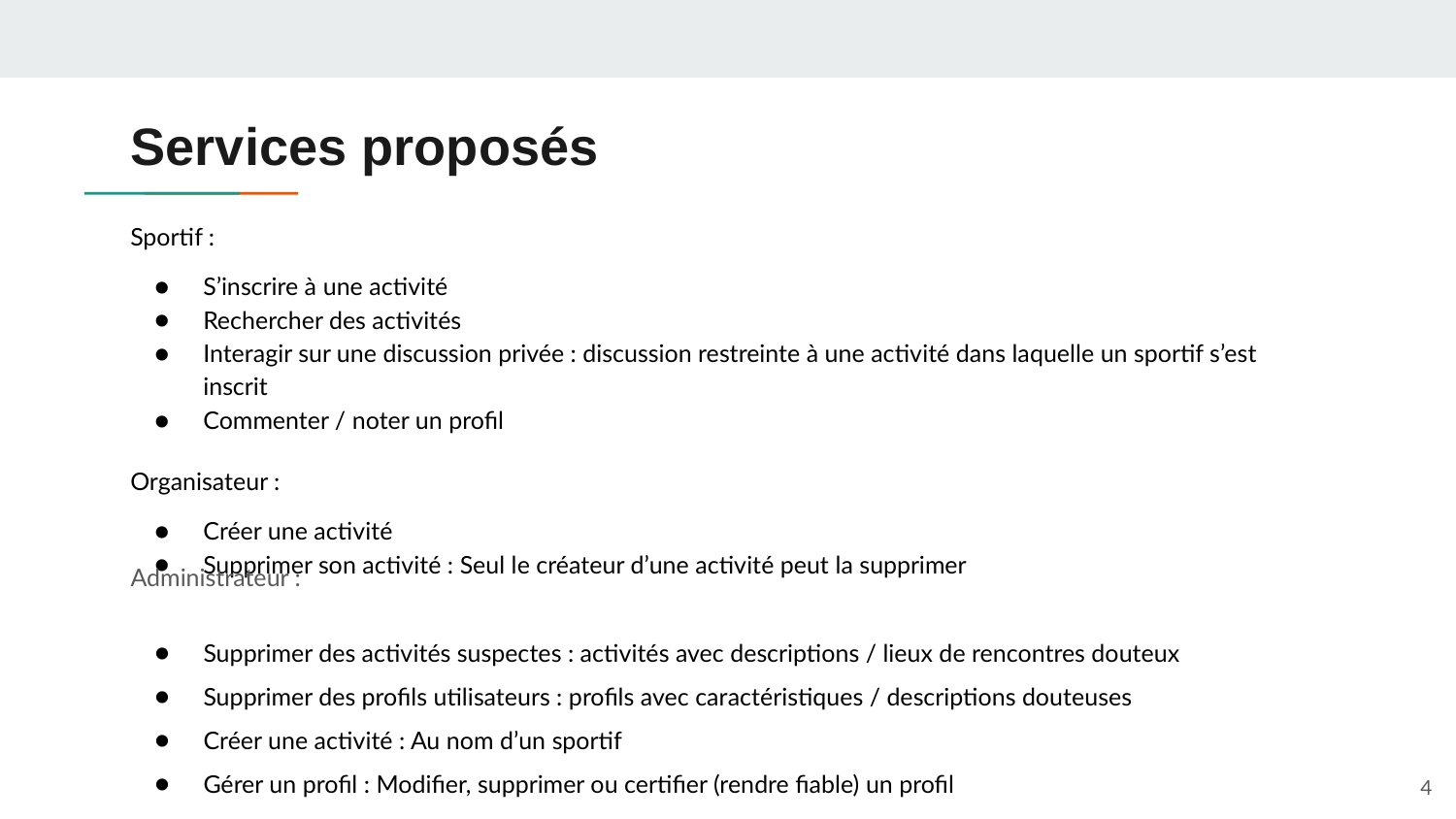

# Services proposés
Sportif :
S’inscrire à une activité
Rechercher des activités
Interagir sur une discussion privée : discussion restreinte à une activité dans laquelle un sportif s’est inscrit
Commenter / noter un profil
Organisateur :
Créer une activité
Supprimer son activité : Seul le créateur d’une activité peut la supprimer
Administrateur :
Supprimer des activités suspectes : activités avec descriptions / lieux de rencontres douteux
Supprimer des profils utilisateurs : profils avec caractéristiques / descriptions douteuses
Créer une activité : Au nom d’un sportif
Gérer un profil : Modifier, supprimer ou certifier (rendre fiable) un profil
4